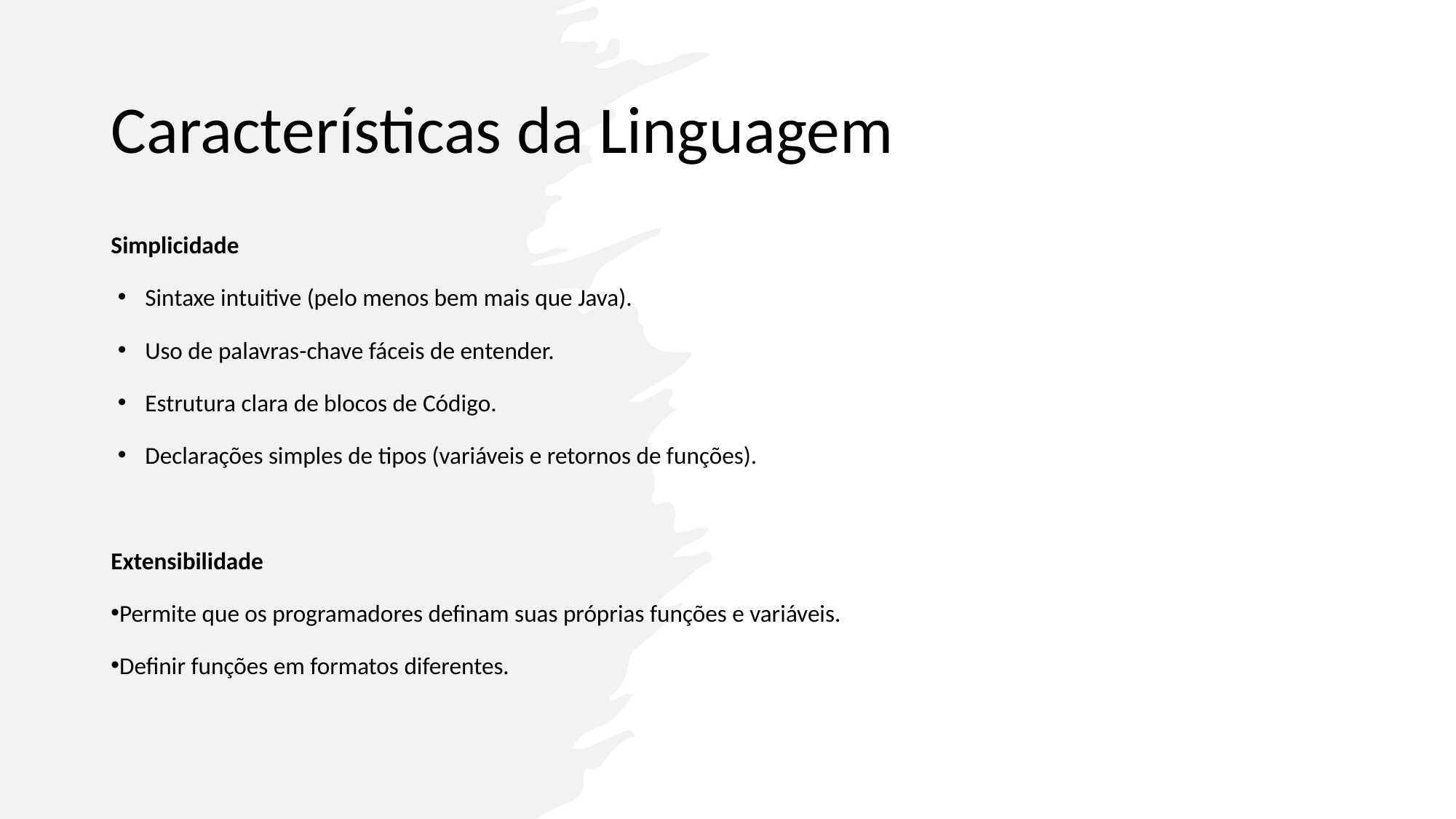

# Características da Linguagem
Simplicidade
Sintaxe intuitive (pelo menos bem mais que Java).
Uso de palavras-chave fáceis de entender.
Estrutura clara de blocos de Código.
Declarações simples de tipos (variáveis e retornos de funções).

Extensibilidade
Permite que os programadores definam suas próprias funções e variáveis.
Definir funções em formatos diferentes.